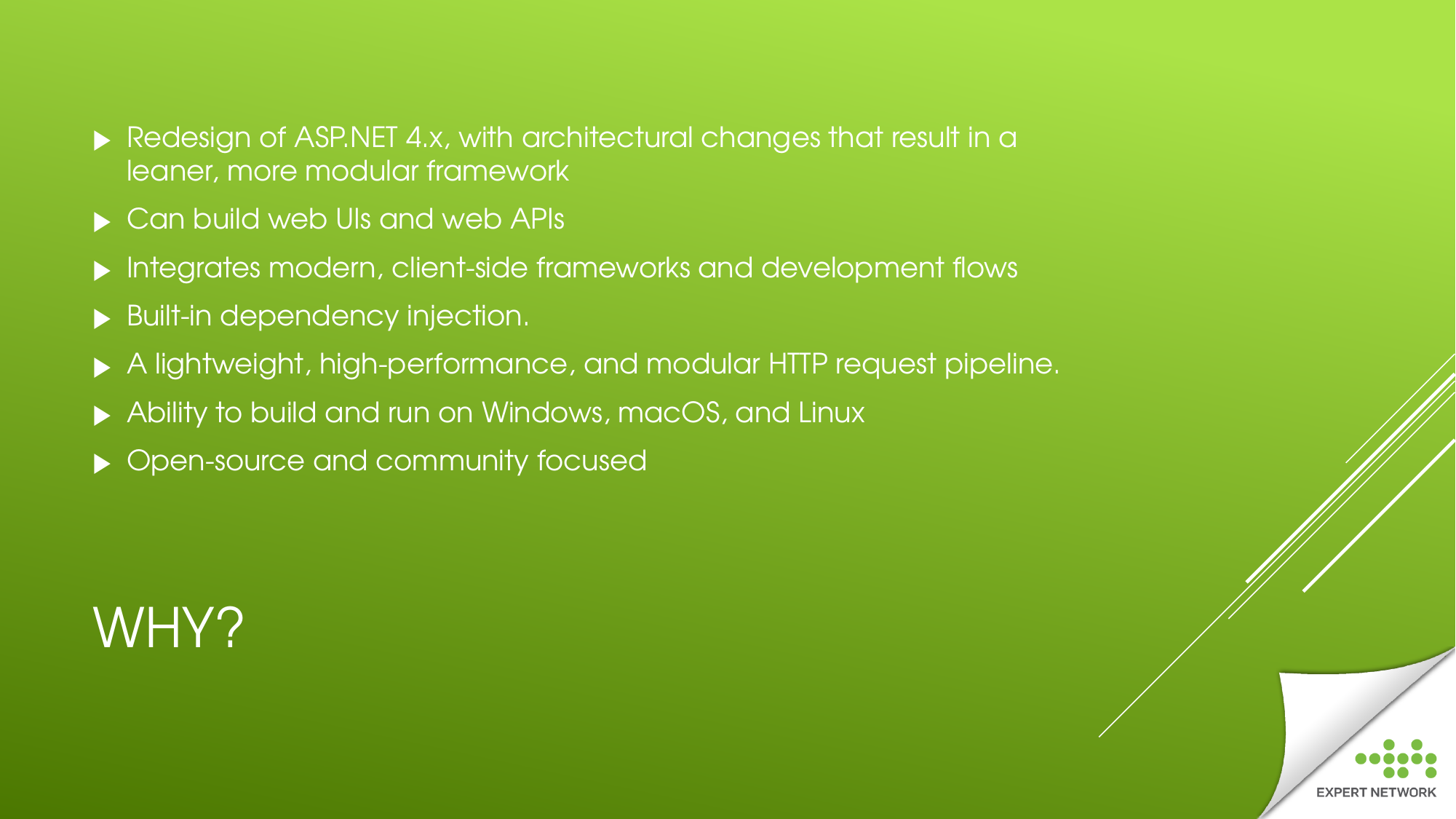

Redesign of ASP.NET 4.x, with architectural changes that result in a leaner, more modular framework
Can build web UIs and web APIs
Integrates modern, client-side frameworks and development flows
Built-in dependency injection.
A lightweight, high-performance, and modular HTTP request pipeline.
Ability to build and run on Windows, macOS, and Linux
Open-source and community focused
# WHY?